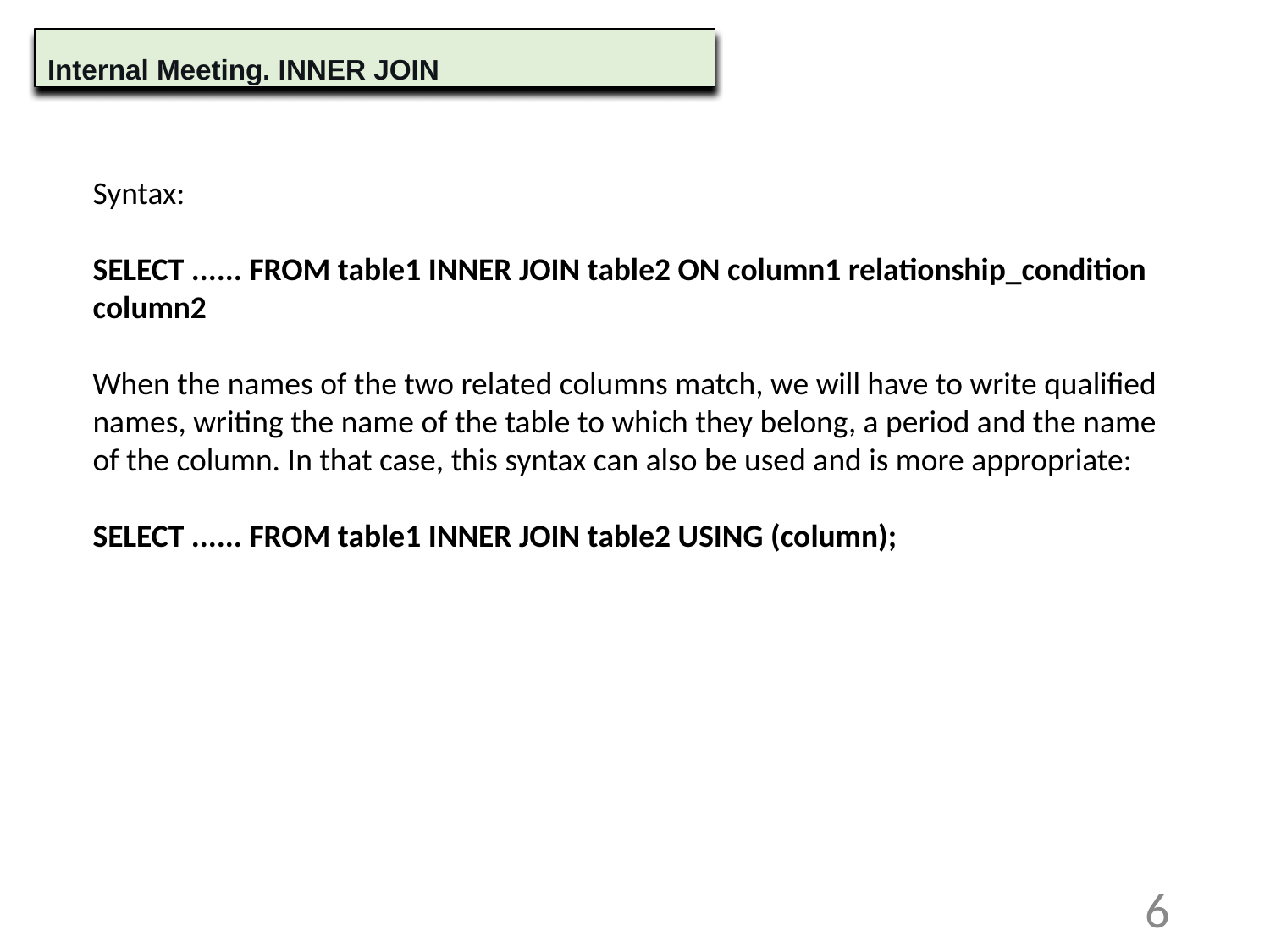

Internal Meeting. INNER JOIN
Syntax:

SELECT ...... FROM table1 INNER JOIN table2 ON column1 relationship_condition column2

When the names of the two related columns match, we will have to write qualified names, writing the name of the table to which they belong, a period and the name of the column. In that case, this syntax can also be used and is more appropriate:

SELECT ...... FROM table1 INNER JOIN table2 USING (column);

6